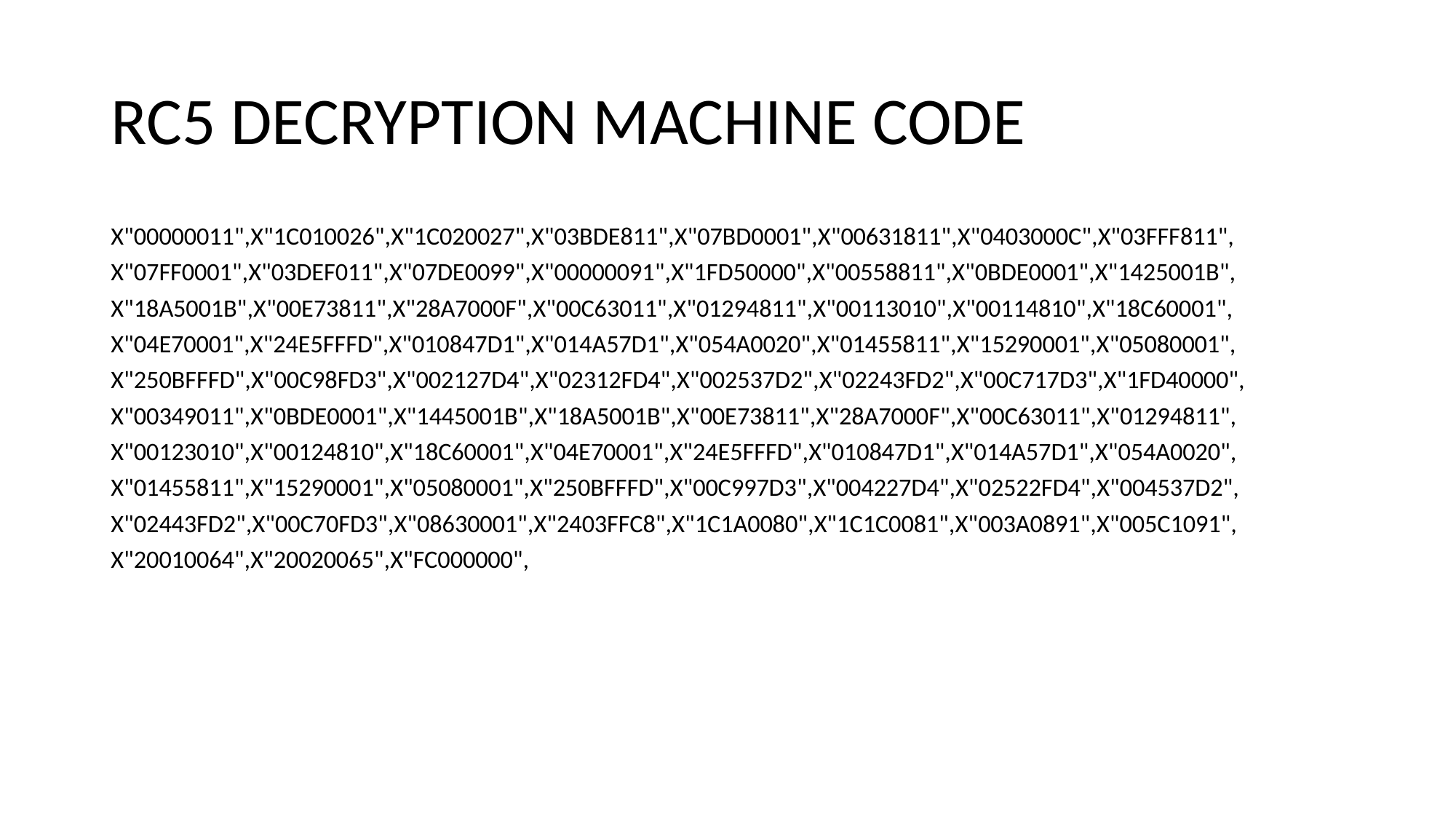

# RC5 DECRYPTION MACHINE CODE
X"00000011",X"1C010026",X"1C020027",X"03BDE811",X"07BD0001",X"00631811",X"0403000C",X"03FFF811",
X"07FF0001",X"03DEF011",X"07DE0099",X"00000091",X"1FD50000",X"00558811",X"0BDE0001",X"1425001B",
X"18A5001B",X"00E73811",X"28A7000F",X"00C63011",X"01294811",X"00113010",X"00114810",X"18C60001",
X"04E70001",X"24E5FFFD",X"010847D1",X"014A57D1",X"054A0020",X"01455811",X"15290001",X"05080001",
X"250BFFFD",X"00C98FD3",X"002127D4",X"02312FD4",X"002537D2",X"02243FD2",X"00C717D3",X"1FD40000",
X"00349011",X"0BDE0001",X"1445001B",X"18A5001B",X"00E73811",X"28A7000F",X"00C63011",X"01294811",
X"00123010",X"00124810",X"18C60001",X"04E70001",X"24E5FFFD",X"010847D1",X"014A57D1",X"054A0020",
X"01455811",X"15290001",X"05080001",X"250BFFFD",X"00C997D3",X"004227D4",X"02522FD4",X"004537D2",
X"02443FD2",X"00C70FD3",X"08630001",X"2403FFC8",X"1C1A0080",X"1C1C0081",X"003A0891",X"005C1091",
X"20010064",X"20020065",X"FC000000",